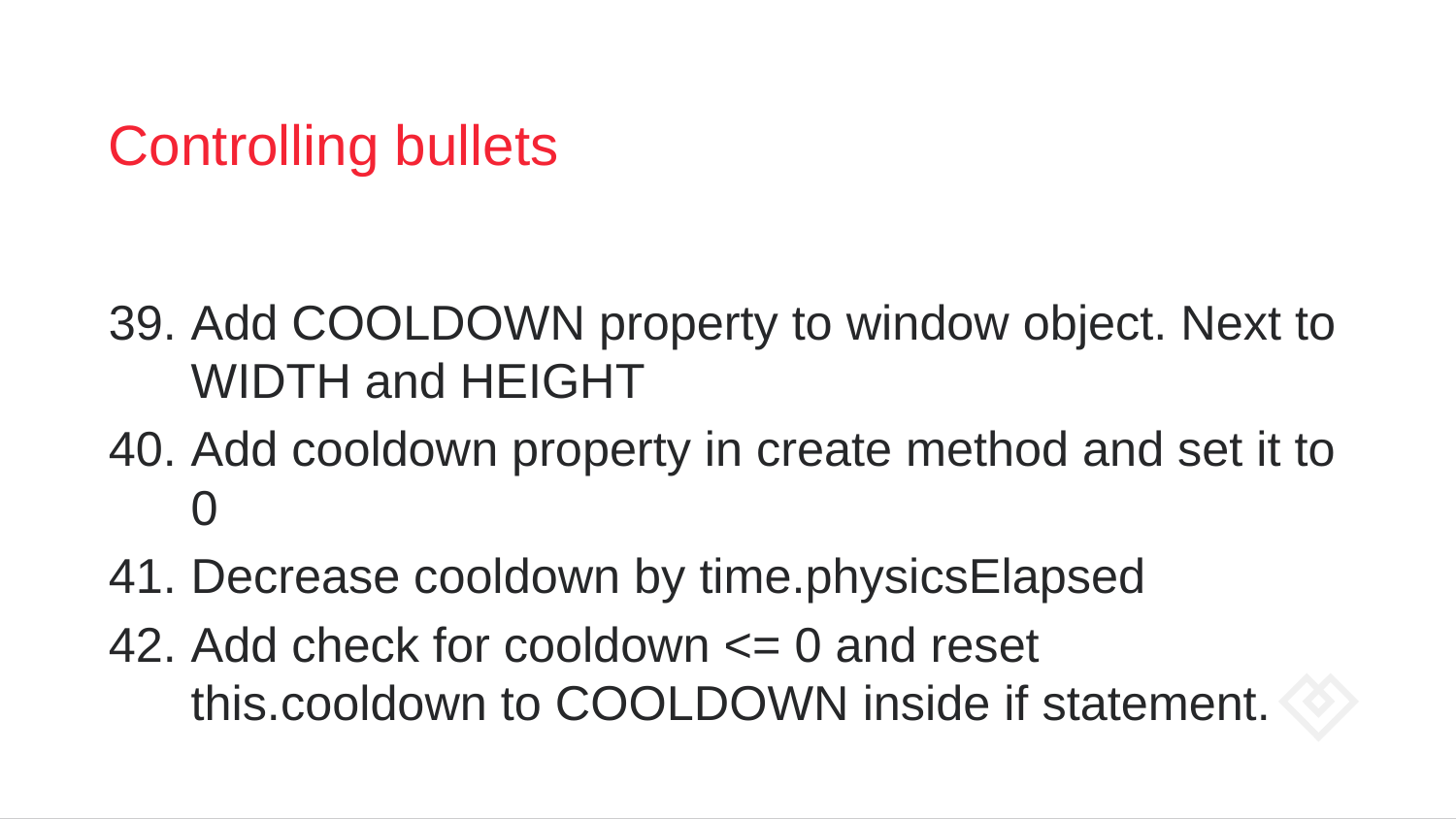

# Controlling bullets
Add COOLDOWN property to window object. Next to WIDTH and HEIGHT
Add cooldown property in create method and set it to 0
Decrease cooldown by time.physicsElapsed
Add check for cooldown <= 0 and reset this.cooldown to COOLDOWN inside if statement.